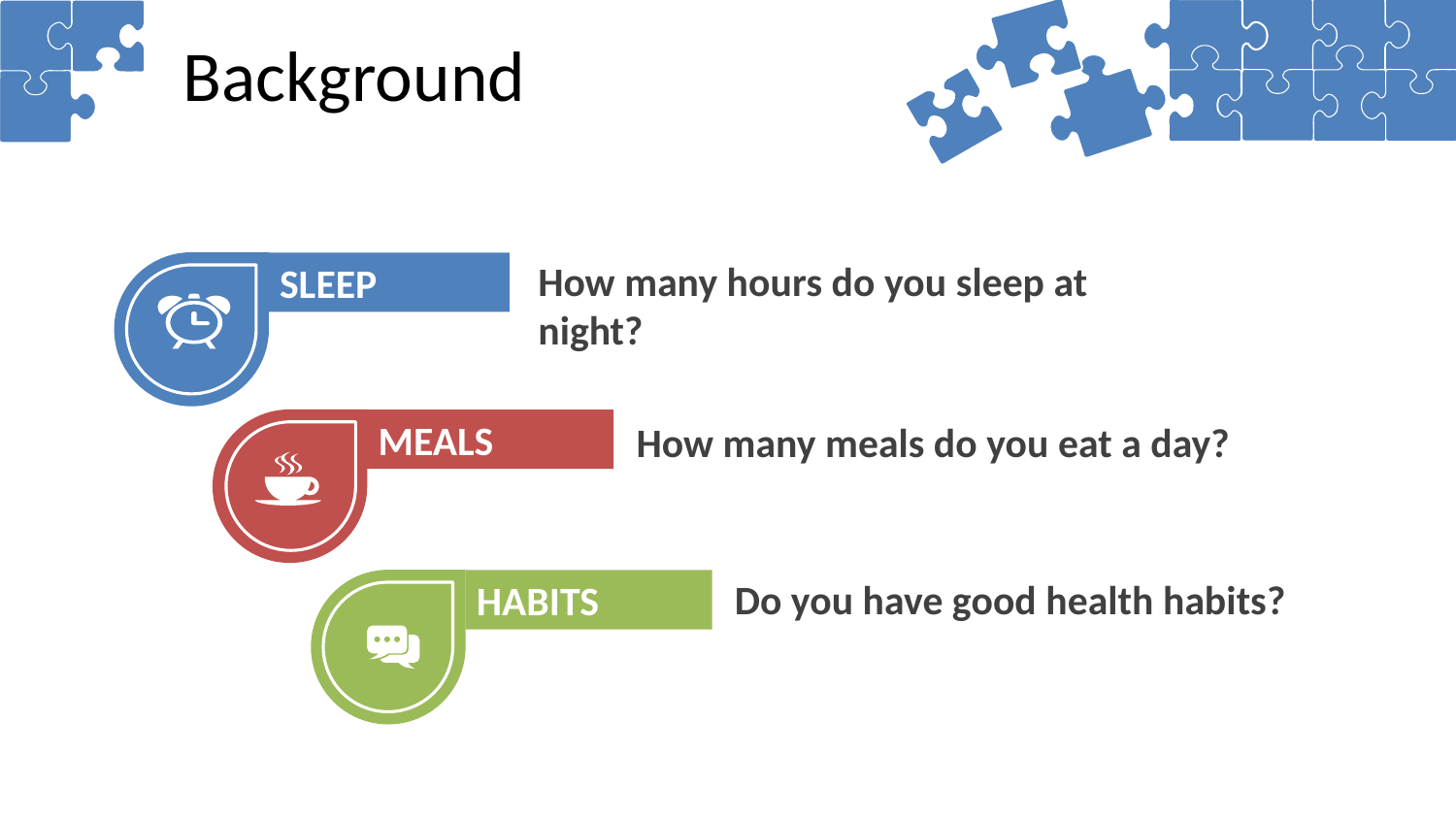

Background
How many hours do you sleep at night?

SLEEP

MEALS
How many meals do you eat a day?

Do you have good health habits?

HABITS